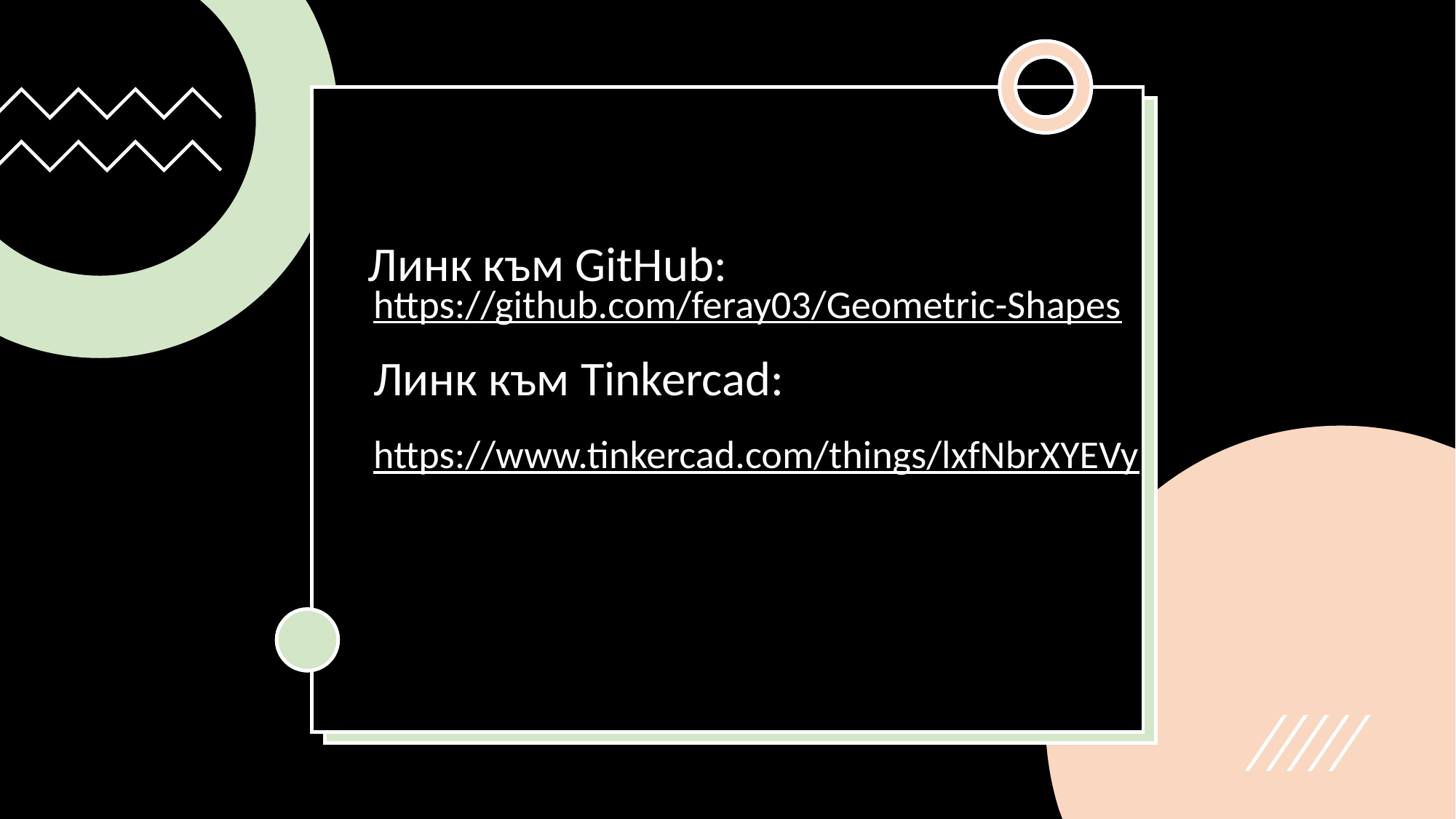

# Линк към GitHub: https://github.com/feray03/Geometric-Shapes Линк към Tinkercad:   https://www.tinkercad.com/things/lxfNbrXYEVy